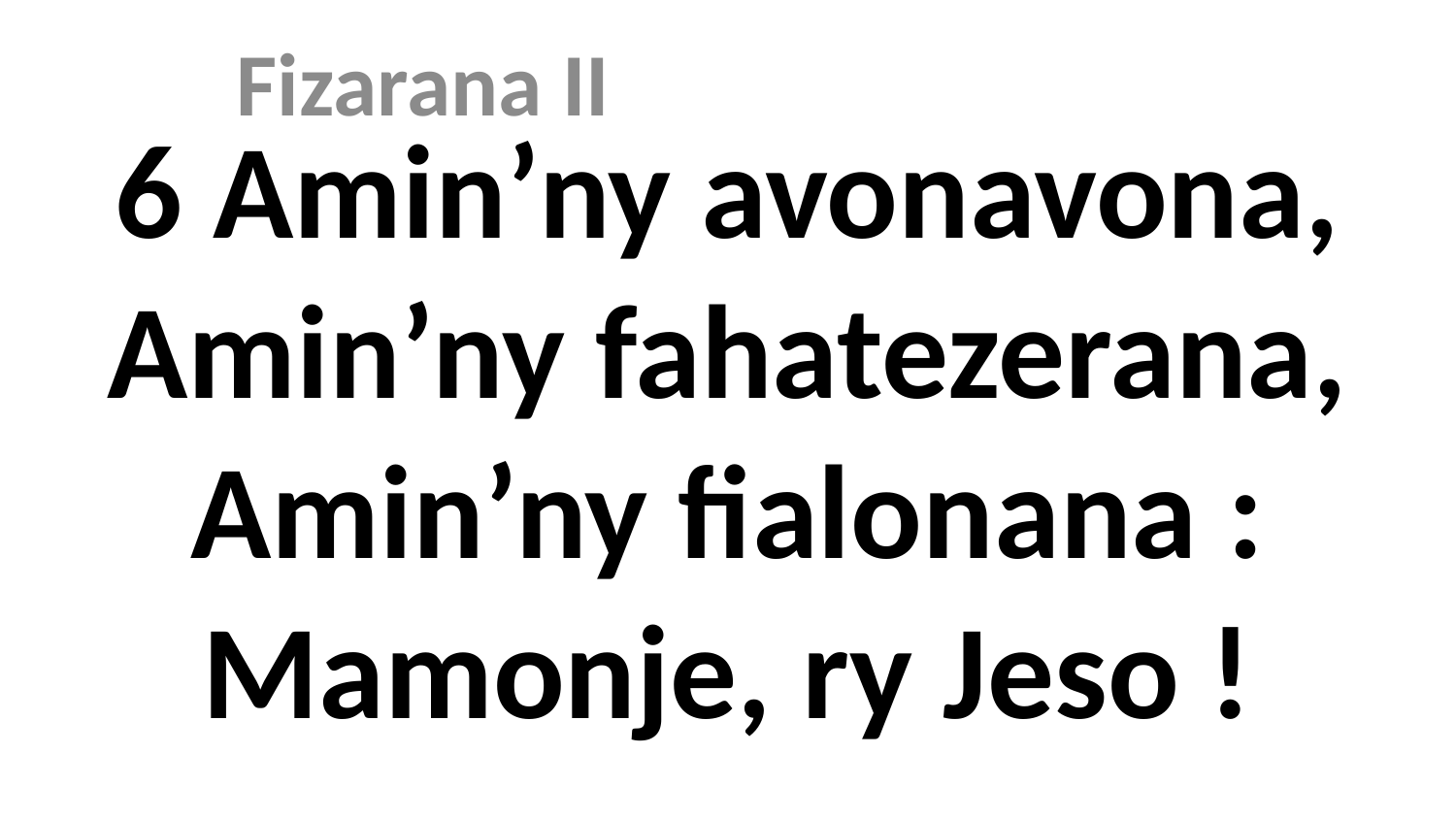

Fizarana II
# 6 Amin’ny avonavona, Amin’ny fahatezerana, Amin’ny fialonana : Mamonje, ry Jeso !